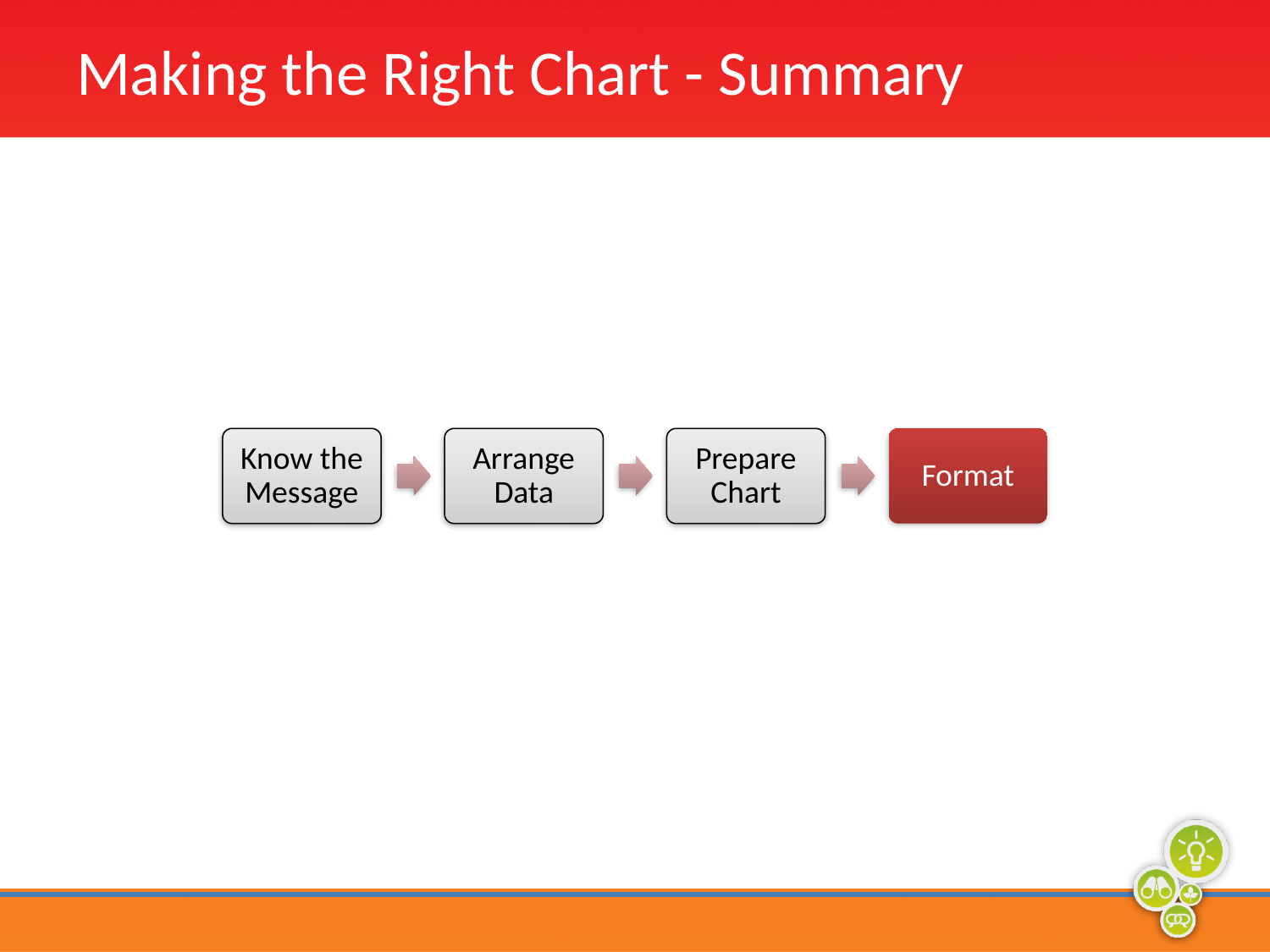

# Making the Right Chart - Summary
Know the Message

Arrange Data

Prepare Chart

Format